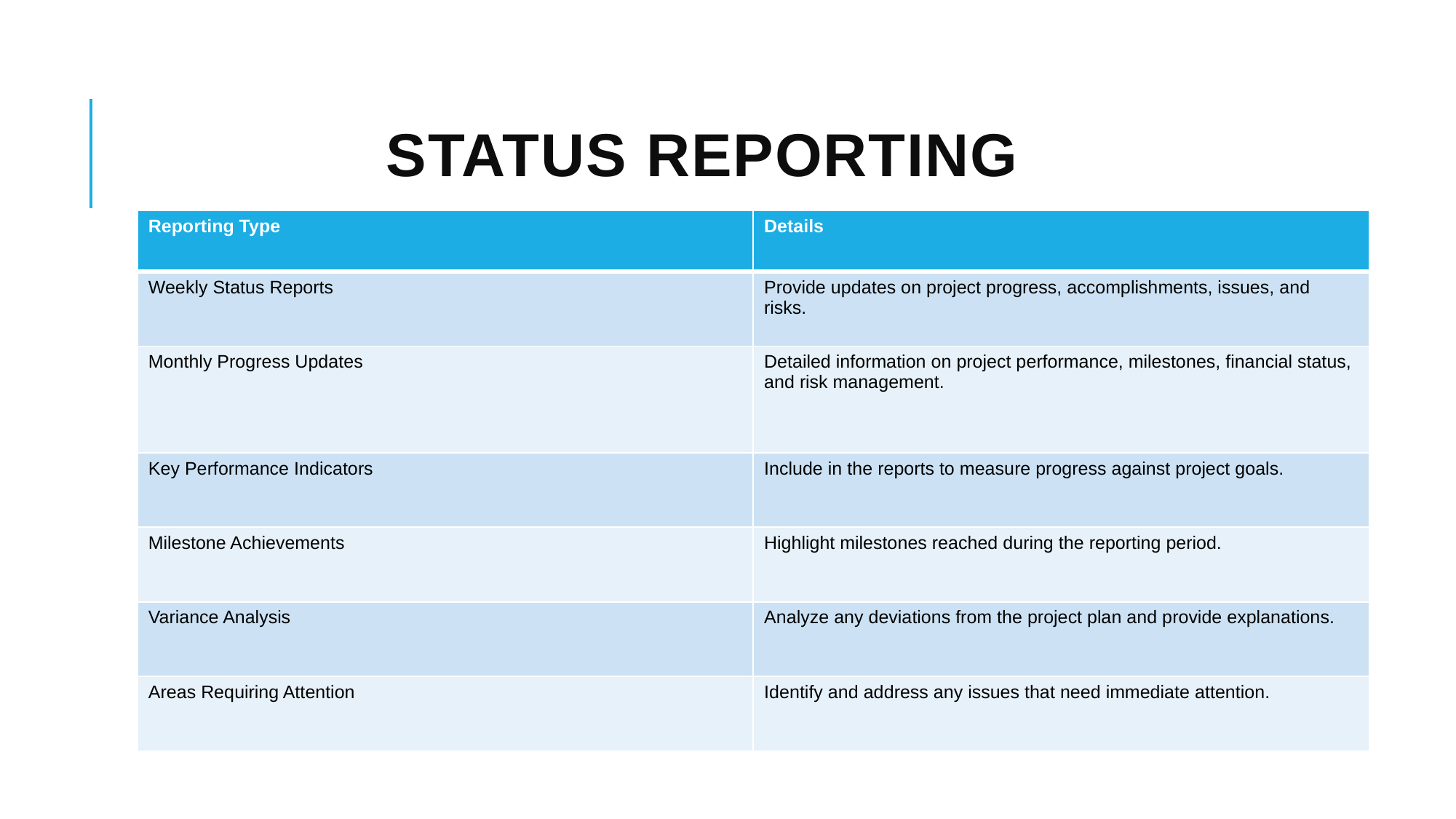

# status reporting
| Reporting Type | Details |
| --- | --- |
| Weekly Status Reports | Provide updates on project progress, accomplishments, issues, and risks. |
| Monthly Progress Updates | Detailed information on project performance, milestones, financial status, and risk management. |
| Key Performance Indicators | Include in the reports to measure progress against project goals. |
| Milestone Achievements | Highlight milestones reached during the reporting period. |
| Variance Analysis | Analyze any deviations from the project plan and provide explanations. |
| Areas Requiring Attention | Identify and address any issues that need immediate attention. |